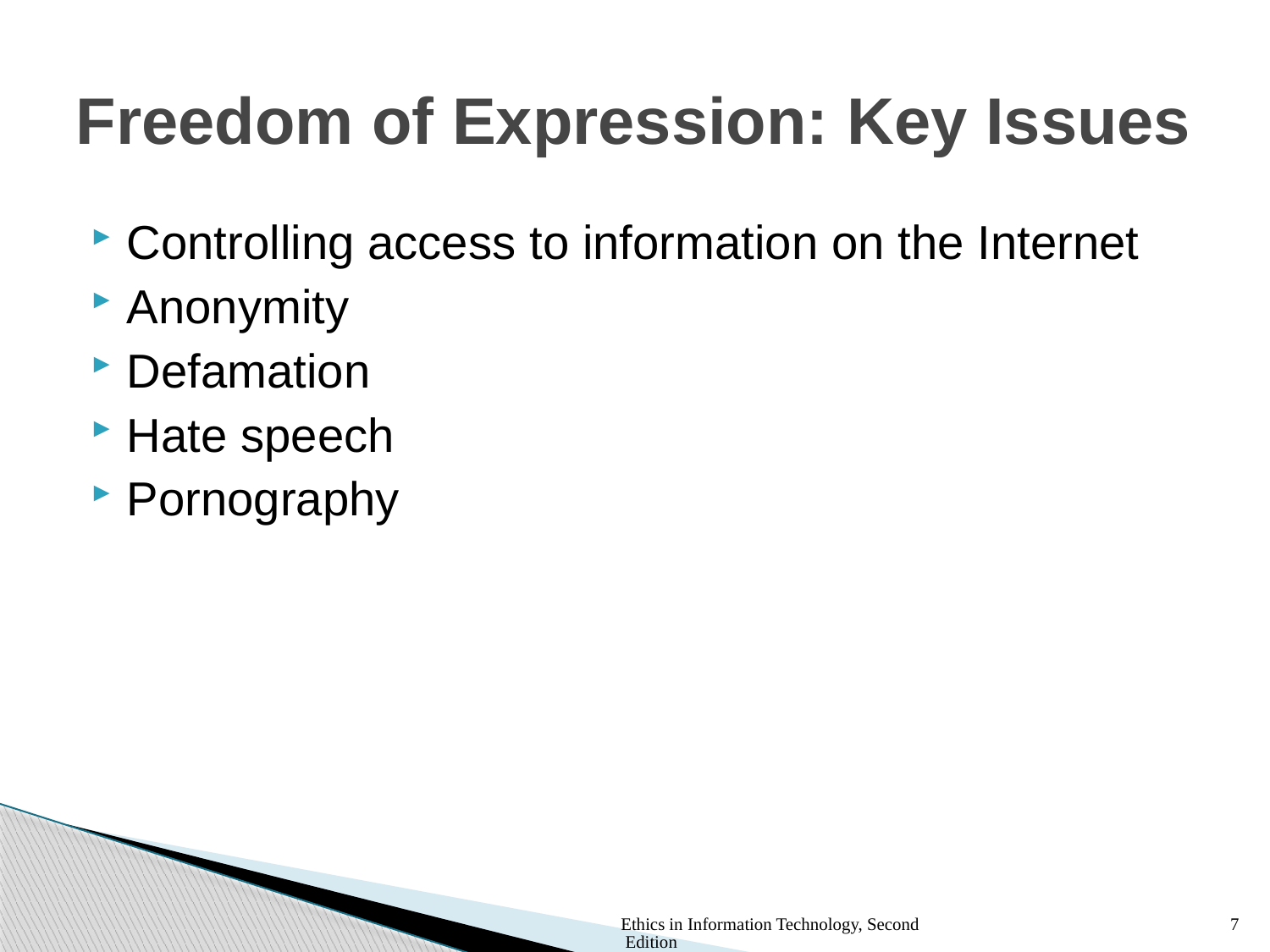

# Freedom of Expression: Key Issues
Controlling access to information on the Internet
Anonymity
Defamation
Hate speech
Pornography

Ethics in Information Technology, Second Edition
7